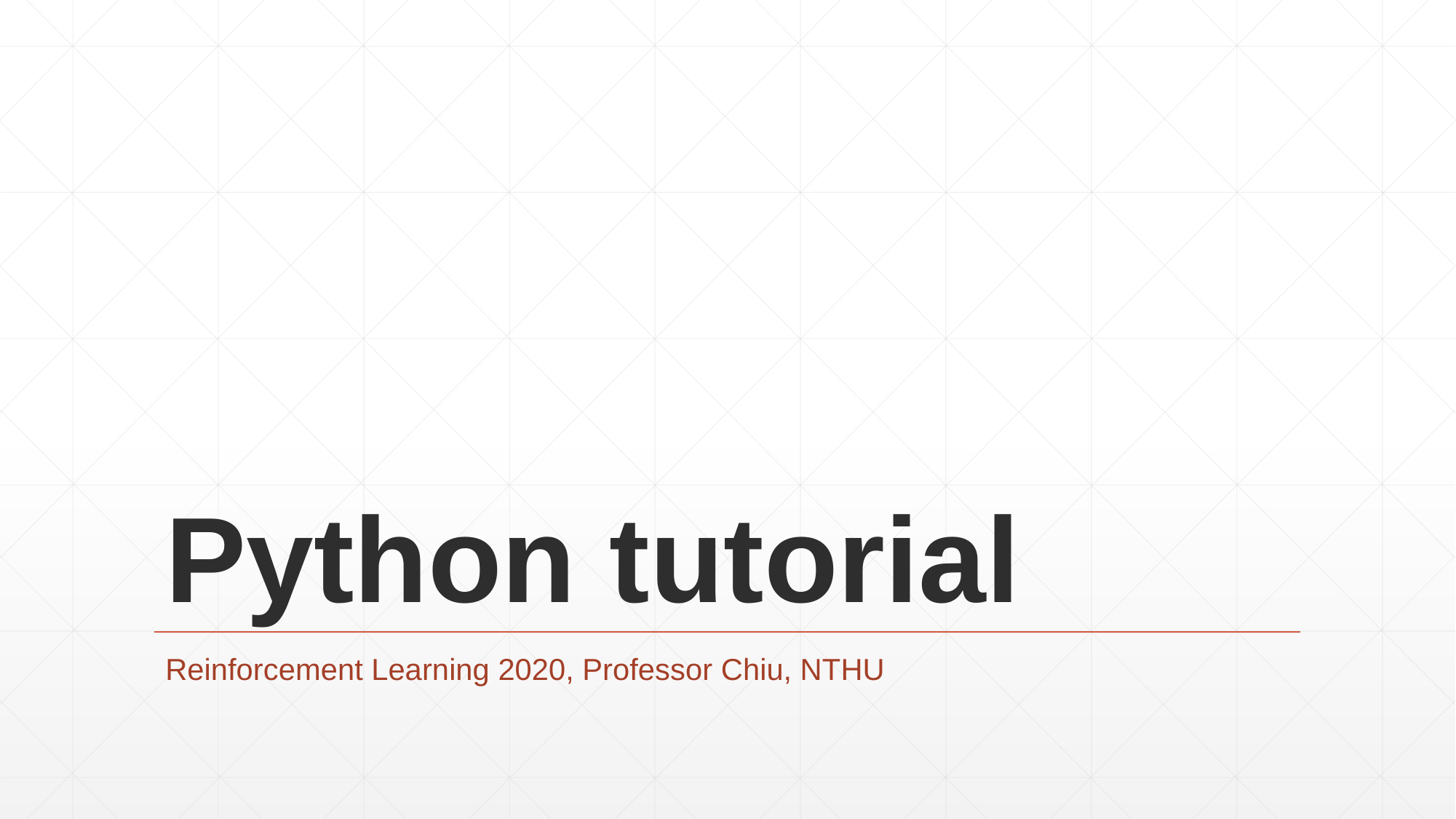

# Python tutorial
Reinforcement Learning 2020, Professor Chiu, NTHU